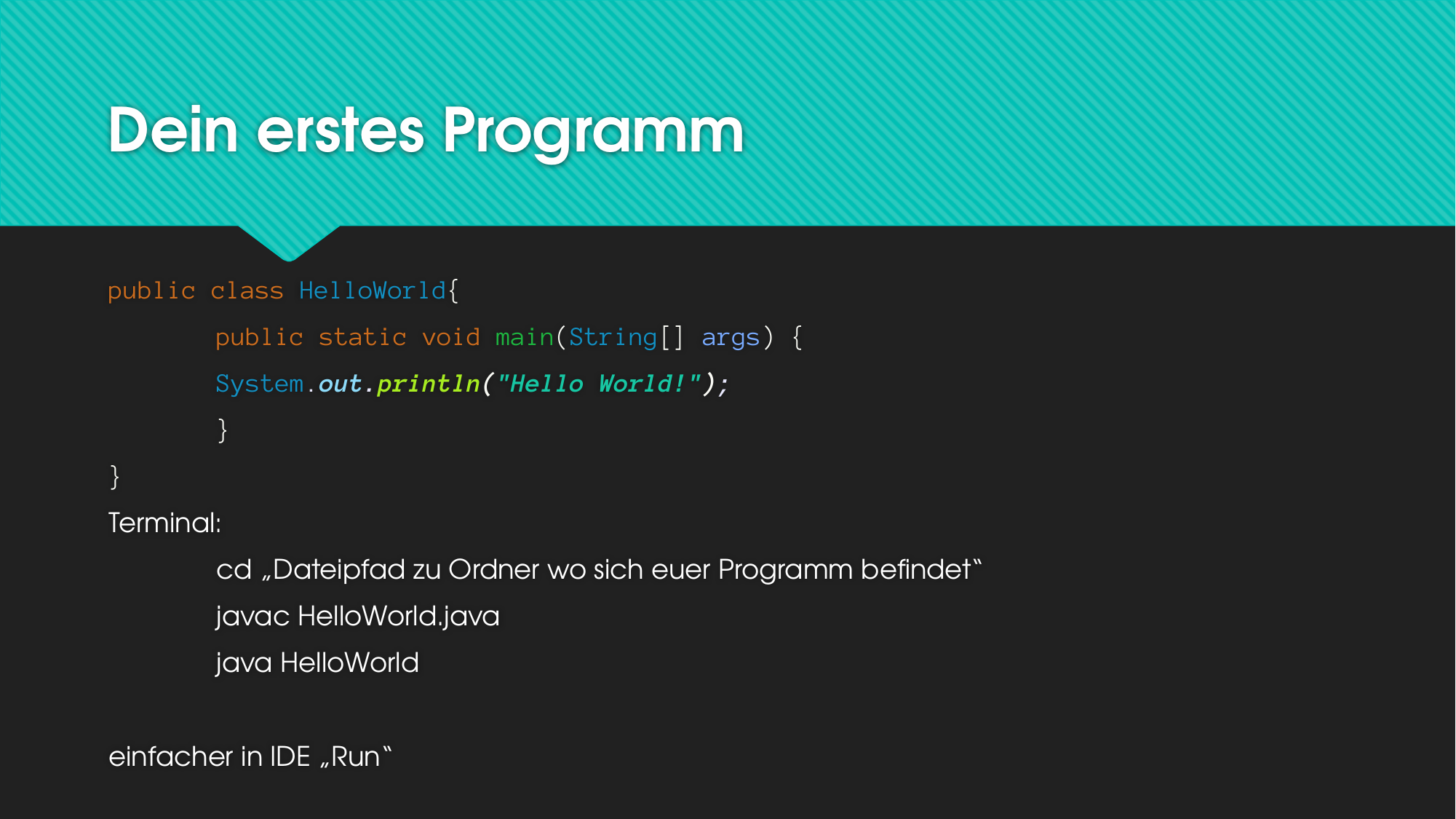

# Dein erstes Programm
public class HelloWorld{
	public static void main(String[] args) {
		System.out.println("Hello World!");
	}
}
Terminal:
	cd „Dateipfad zu Ordner wo sich euer Programm befindet“
	javac HelloWorld.java
	java HelloWorld

einfacher in IDE „Run“